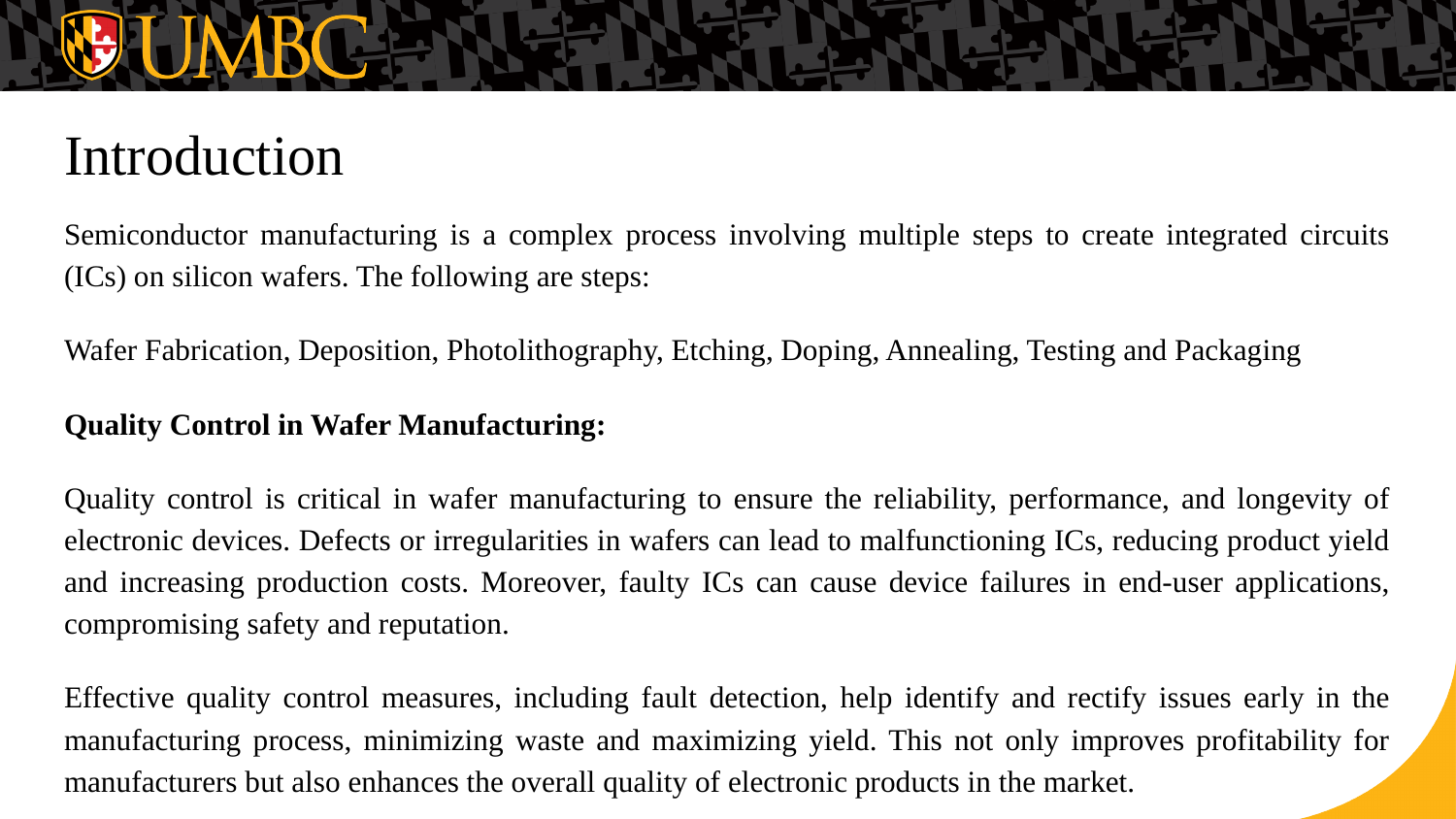

# Introduction
Semiconductor manufacturing is a complex process involving multiple steps to create integrated circuits (ICs) on silicon wafers. The following are steps:
Wafer Fabrication, Deposition, Photolithography, Etching, Doping, Annealing, Testing and Packaging
Quality Control in Wafer Manufacturing:
Quality control is critical in wafer manufacturing to ensure the reliability, performance, and longevity of electronic devices. Defects or irregularities in wafers can lead to malfunctioning ICs, reducing product yield and increasing production costs. Moreover, faulty ICs can cause device failures in end-user applications, compromising safety and reputation.
Effective quality control measures, including fault detection, help identify and rectify issues early in the manufacturing process, minimizing waste and maximizing yield. This not only improves profitability for manufacturers but also enhances the overall quality of electronic products in the market.